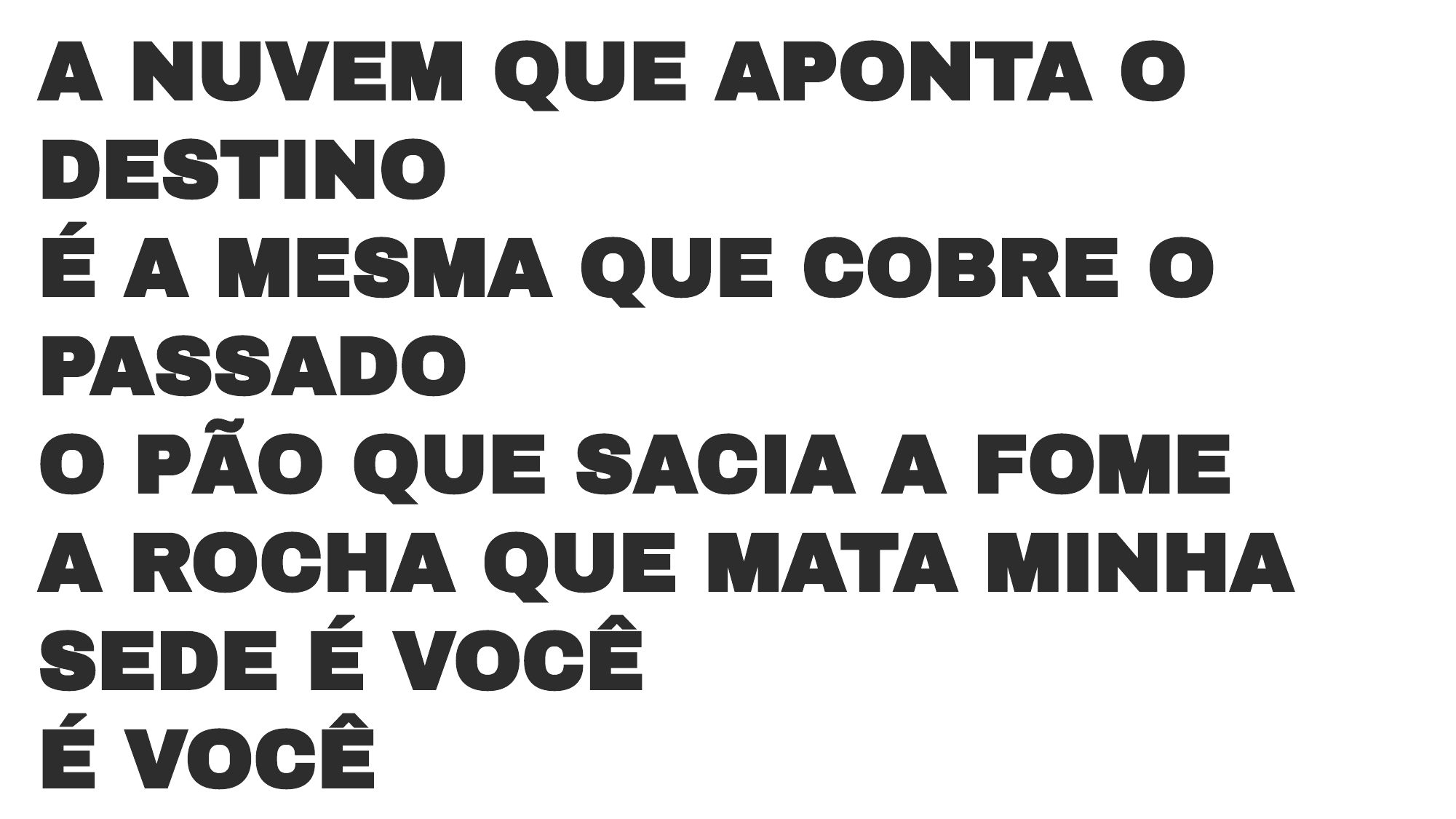

A NUVEM QUE APONTA O DESTINO
É A MESMA QUE COBRE O PASSADO
O PÃO QUE SACIA A FOME
A ROCHA QUE MATA MINHA SEDE É VOCÊ
É VOCÊ